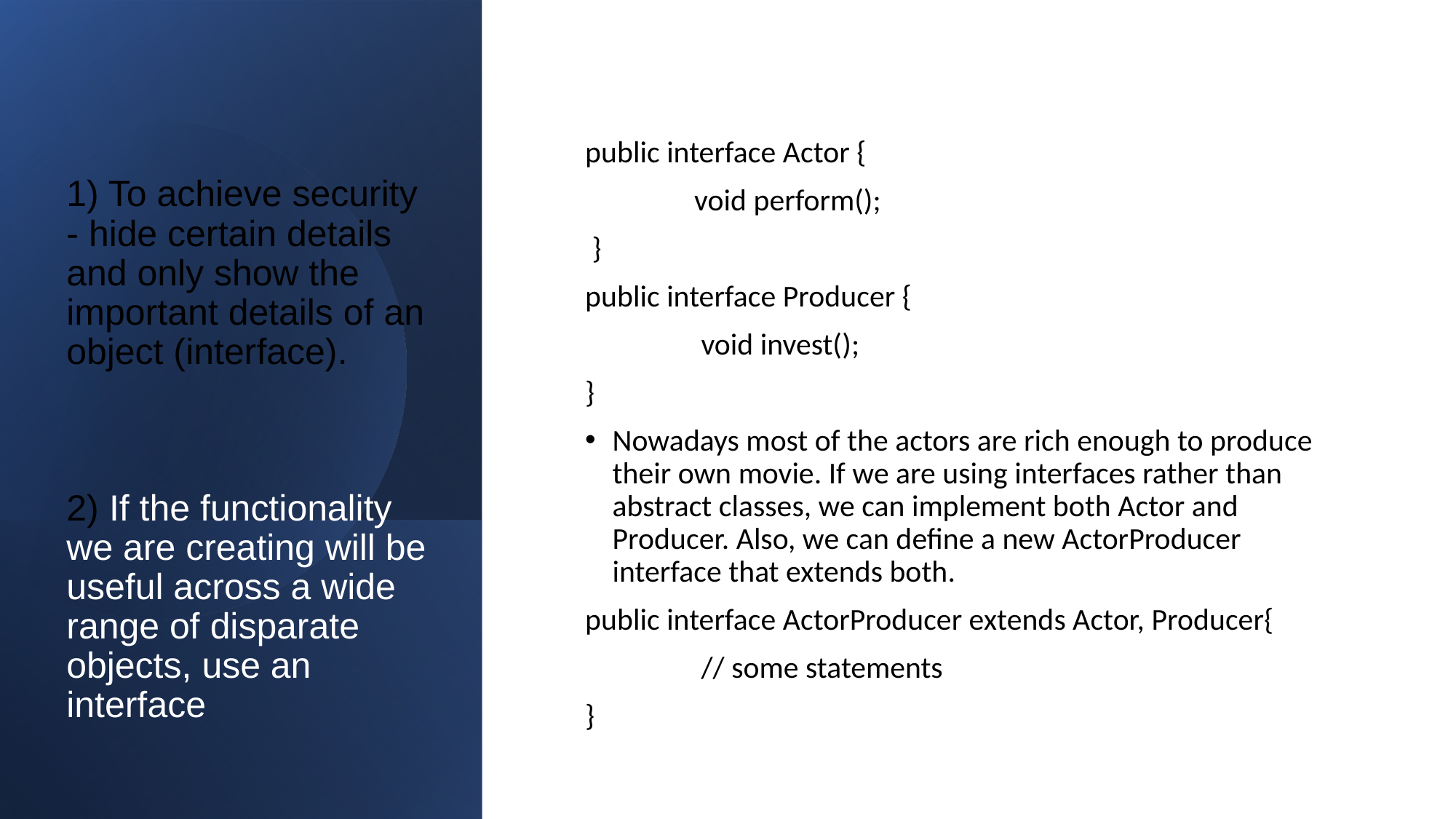

# 1) To achieve security - hide certain details and only show the important details of an object (interface). 2) If the functionality we are creating will be useful across a wide range of disparate objects, use an interface

public interface Actor {
    	void perform();
 }
public interface Producer {
	 void invest();
}
Nowadays most of the actors are rich enough to produce their own movie. If we are using interfaces rather than abstract classes, we can implement both Actor and Producer. Also, we can define a new ActorProducer interface that extends both.
public interface ActorProducer extends Actor, Producer{
  	 // some statements
}